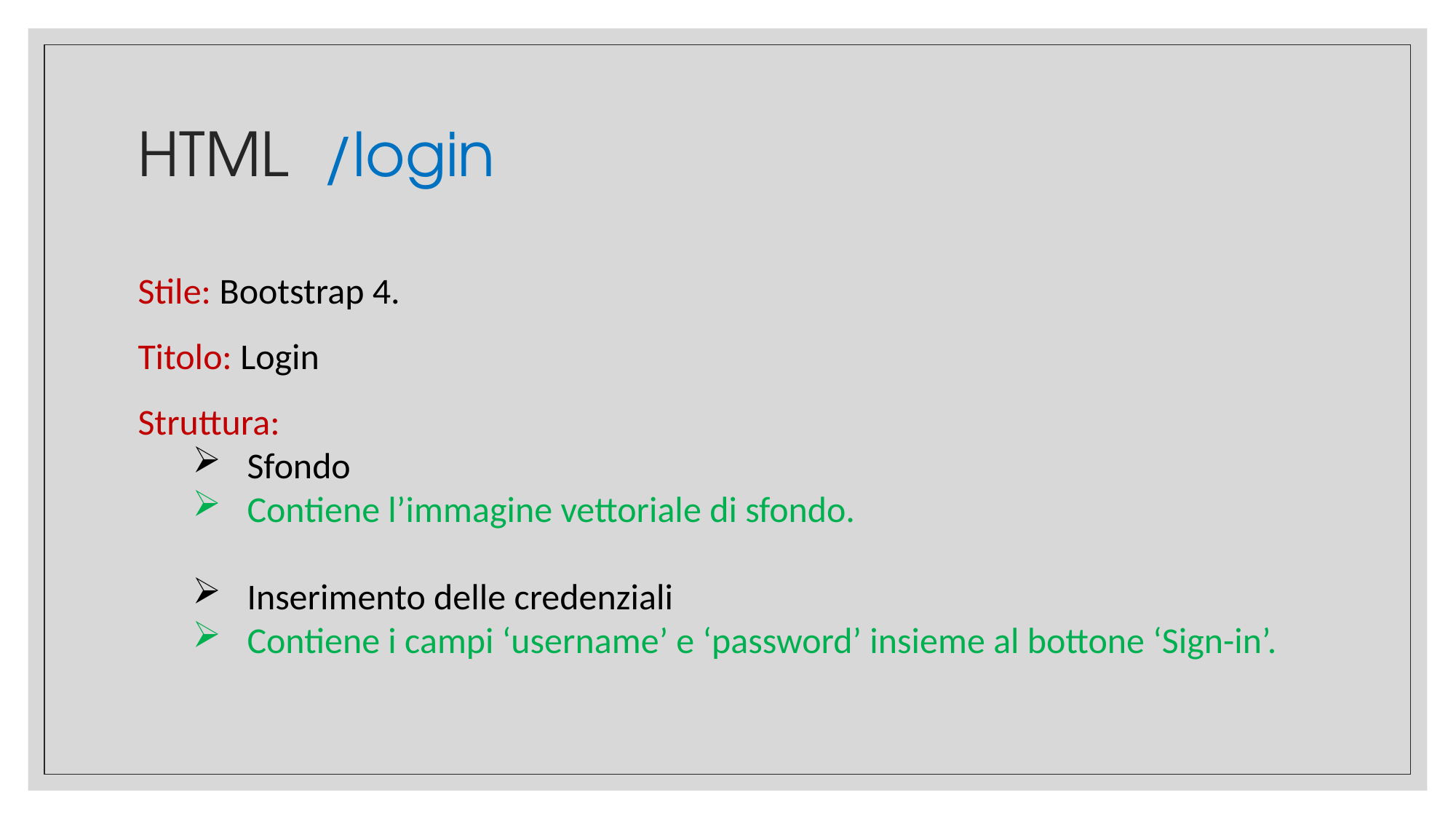

# HTML  /login
Stile: Bootstrap 4.
Titolo: Login
Struttura:
Sfondo
Contiene l’immagine vettoriale di sfondo.

Inserimento delle credenziali
Contiene i campi ‘username’ e ‘password’ insieme al bottone ‘Sign-in’.